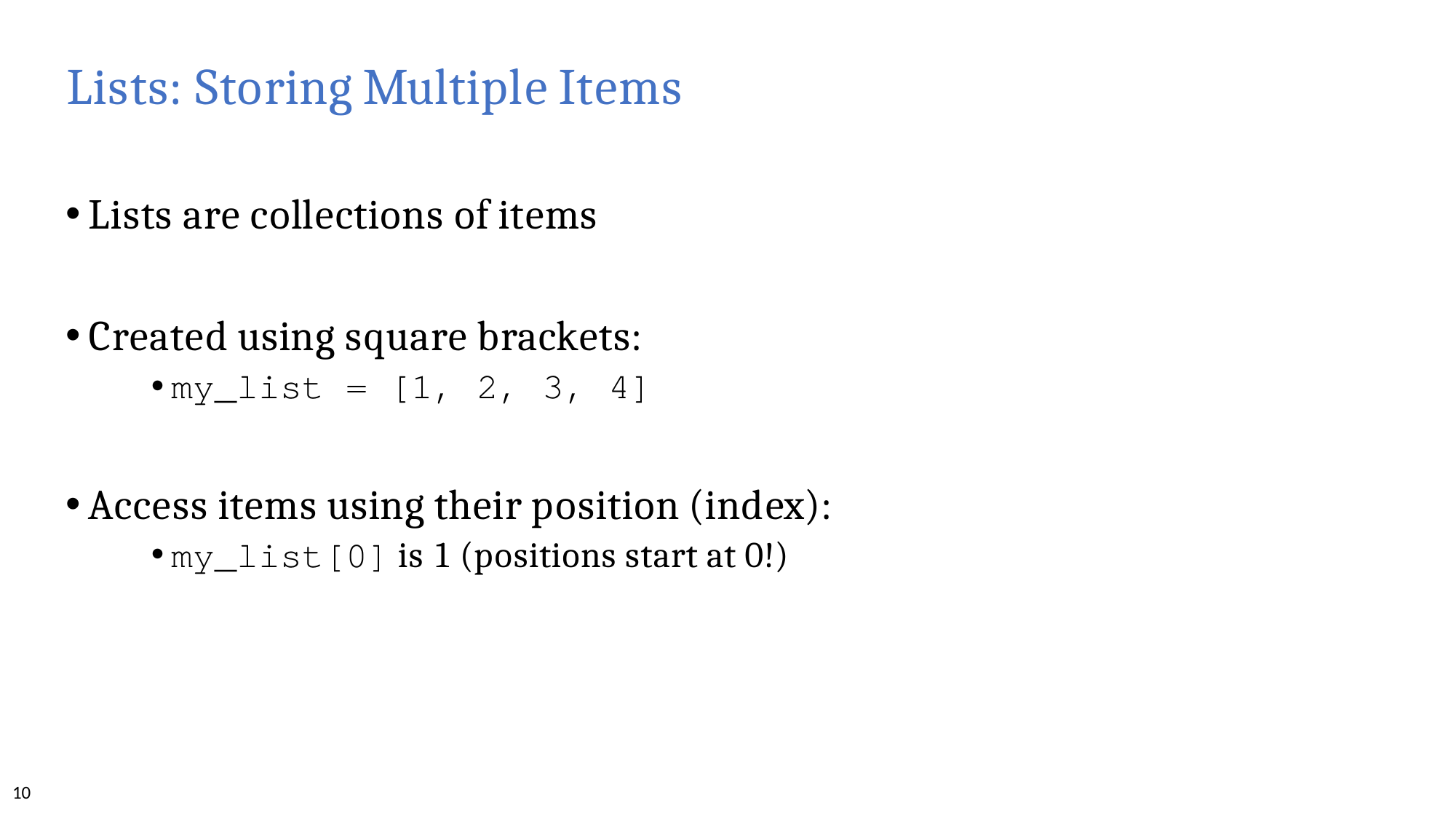

# Lists: Storing Multiple Items
Lists are collections of items

Created using square brackets:
my_list = [1, 2, 3, 4]

Access items using their position (index):
my_list[0] is 1 (positions start at 0!)
10